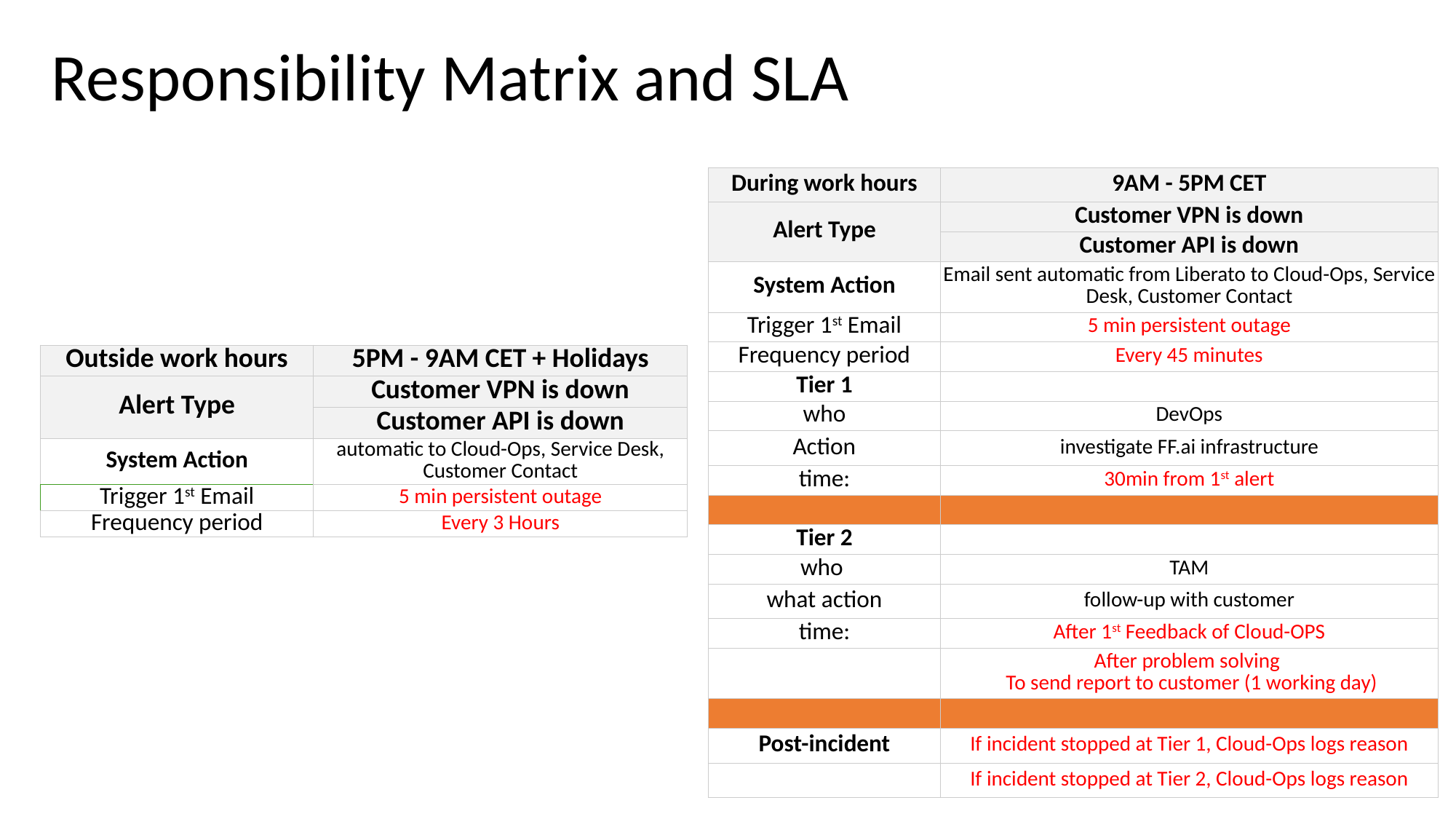

# Responsibility Matrix and SLA
| During work hours | 9AM - 5PM CET |
| --- | --- |
| Alert Type | Customer VPN is down |
|  | Customer API is down |
| System Action | Email sent automatic from Liberato to Cloud-Ops, Service Desk, Customer Contact |
| Trigger 1st Email | 5 min persistent outage |
| Frequency period | Every 45 minutes |
| Tier 1 |  |
| who | DevOps |
| Action | investigate FF.ai infrastructure |
| time: | 30min from 1st alert |
|  |  |
| Tier 2 |  |
| who | TAM |
| what action | follow-up with customer |
| time: | After 1st Feedback of Cloud-OPS |
|  | After problem solving To send report to customer (1 working day) |
|  |  |
| Post-incident | If incident stopped at Tier 1, Cloud-Ops logs reason |
|  | If incident stopped at Tier 2, Cloud-Ops logs reason |
| Outside work hours | 5PM - 9AM CET + Holidays |
| --- | --- |
| Alert Type | Customer VPN is down |
|  | Customer API is down |
| System Action | automatic to Cloud-Ops, Service Desk, Customer Contact |
| Trigger 1st Email | 5 min persistent outage |
| Frequency period | Every 3 Hours |